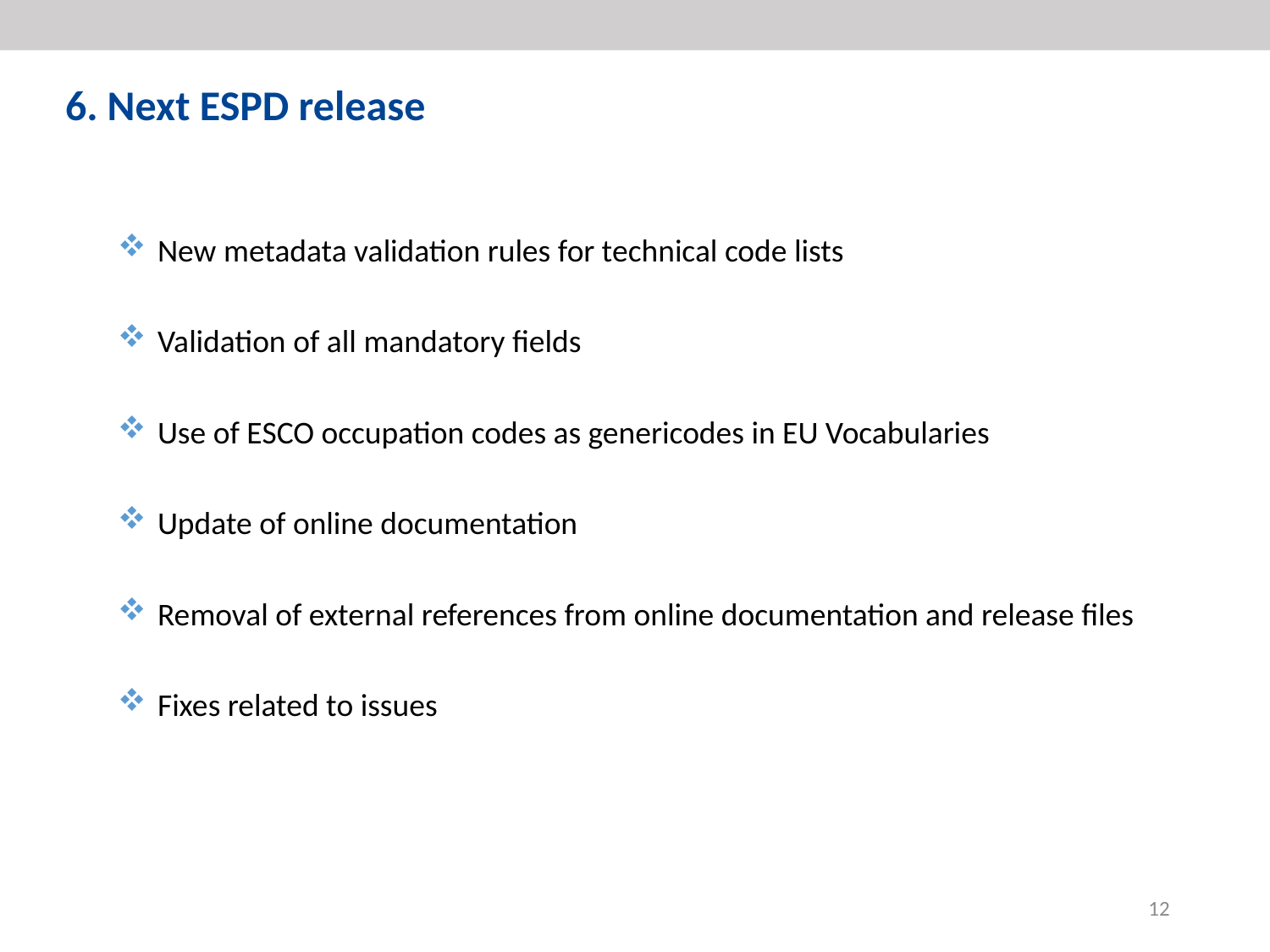

6. Next ESPD release

New metadata validation rules for technical code lists
Validation of all mandatory fields
Use of ESCO occupation codes as genericodes in EU Vocabularies
Update of online documentation
Removal of external references from online documentation and release files
Fixes related to issues
12